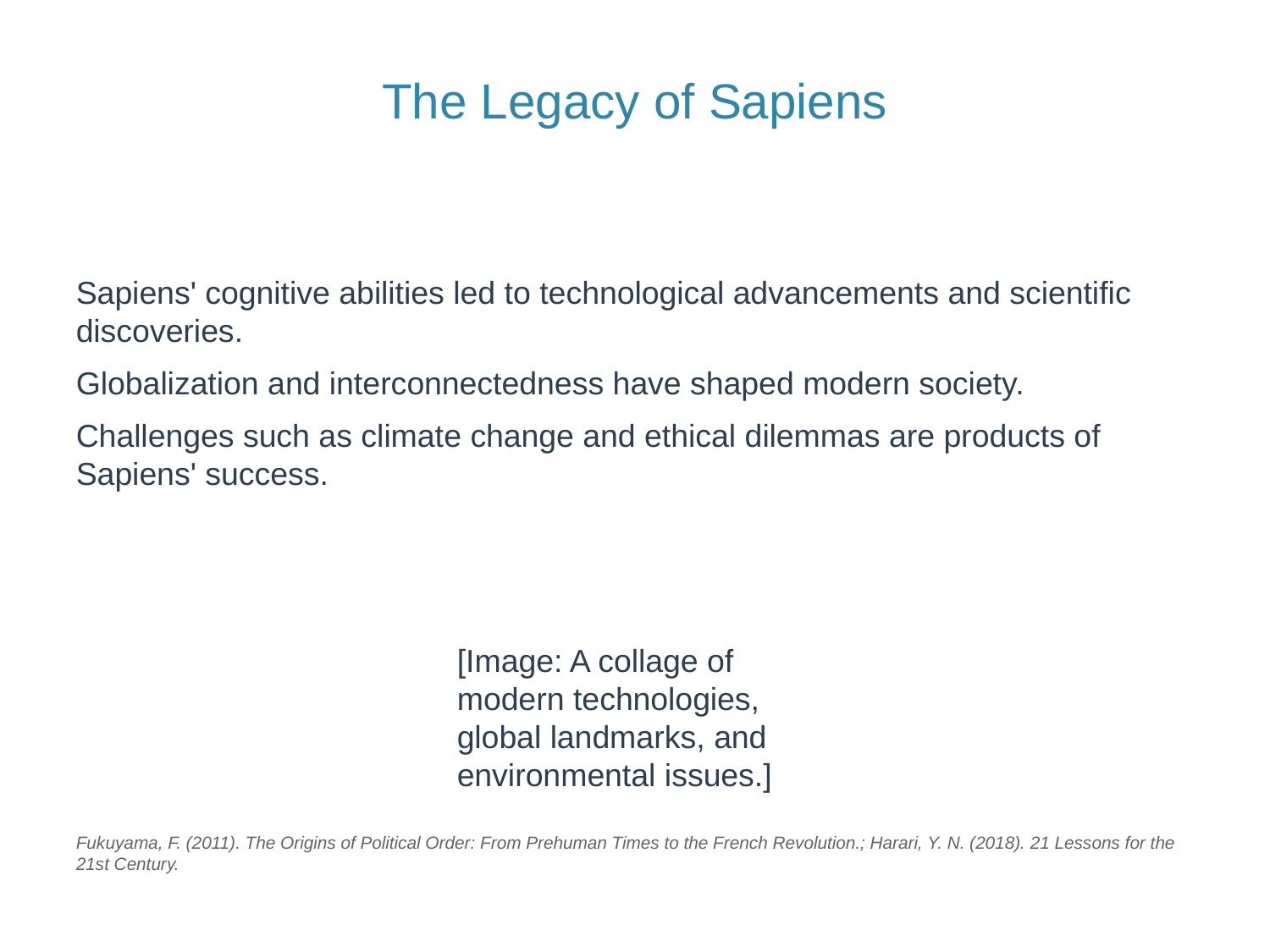

The Legacy of Sapiens
Sapiens' cognitive abilities led to technological advancements and scientific discoveries.
Globalization and interconnectedness have shaped modern society.
Challenges such as climate change and ethical dilemmas are products of Sapiens' success.
[Image: A collage of modern technologies, global landmarks, and environmental issues.]
Fukuyama, F. (2011). The Origins of Political Order: From Prehuman Times to the French Revolution.; Harari, Y. N. (2018). 21 Lessons for the 21st Century.